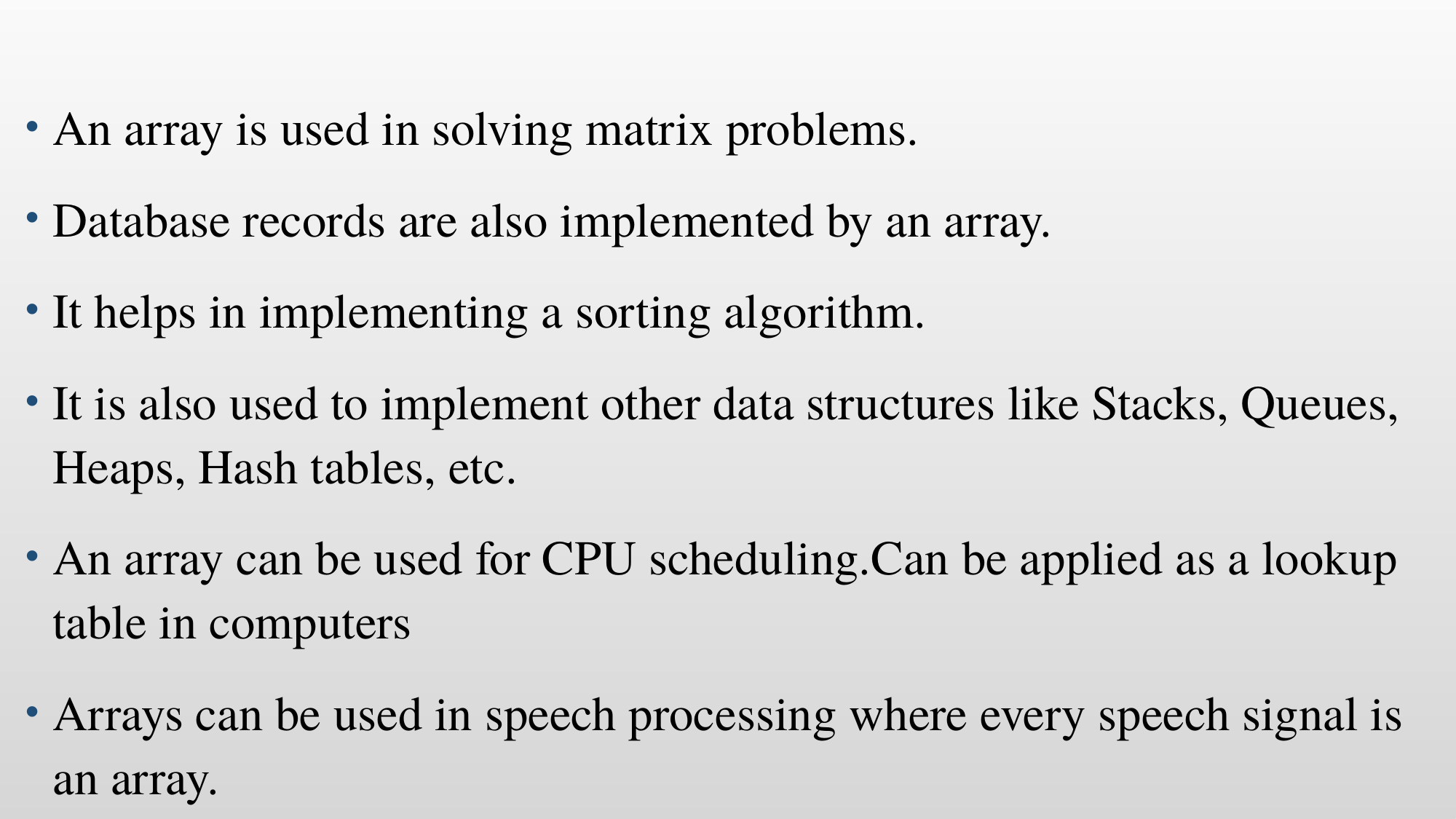

#
An array is used in solving matrix problems.
Database records are also implemented by an array.
It helps in implementing a sorting algorithm.
It is also used to implement other data structures like Stacks, Queues, Heaps, Hash tables, etc.
An array can be used for CPU scheduling.Can be applied as a lookup table in computers
Arrays can be used in speech processing where every speech signal is an array.